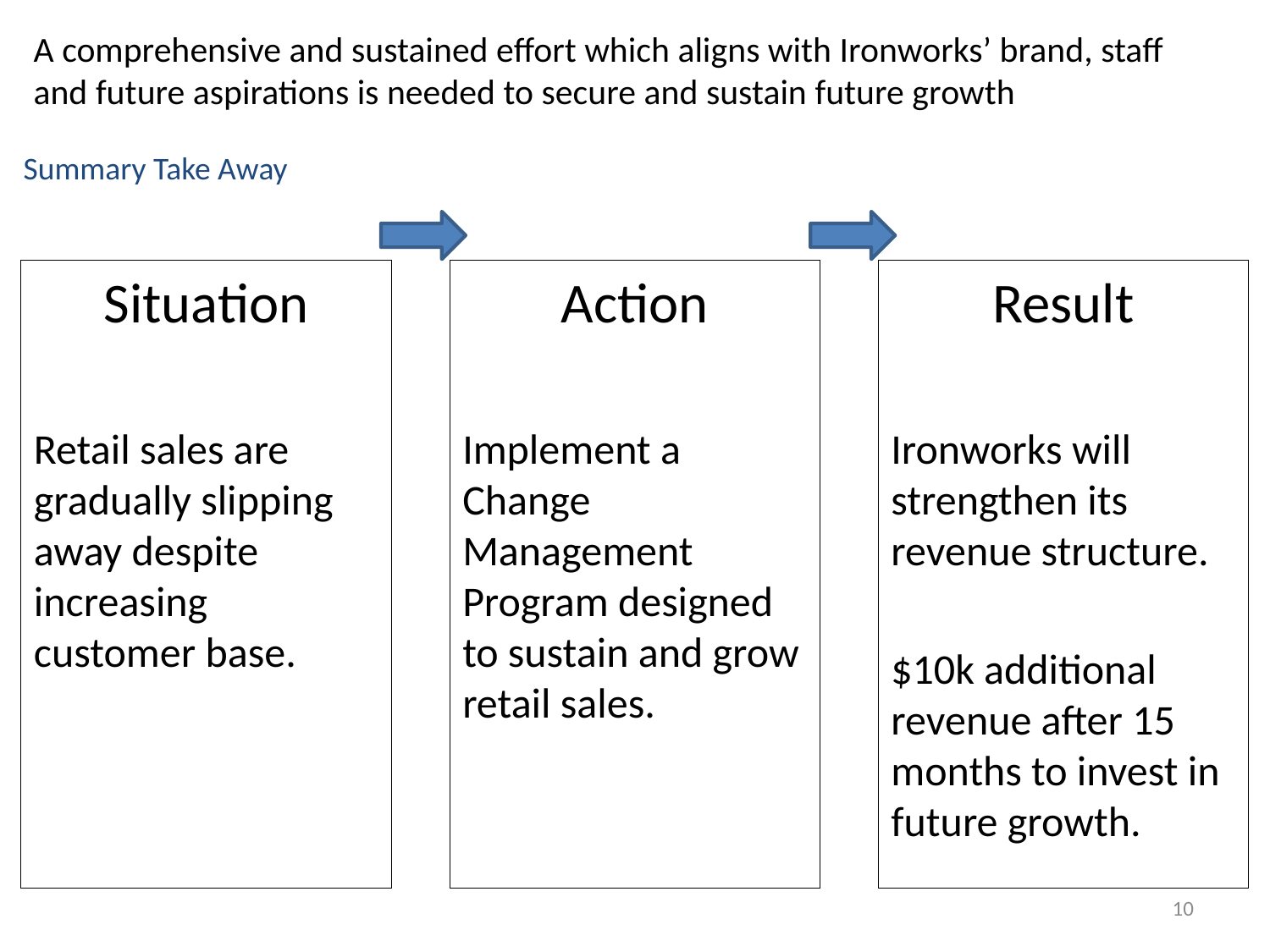

A comprehensive and sustained effort which aligns with Ironworks’ brand, staff and future aspirations is needed to secure and sustain future growth
# Summary Take Away

Situation

Retail sales are gradually slipping away despite increasing customer base.
Action

Implement a Change Management Program designed to sustain and grow retail sales.

Result

Ironworks will strengthen its revenue structure.

$10k additional revenue after 15 months to invest in future growth.

10